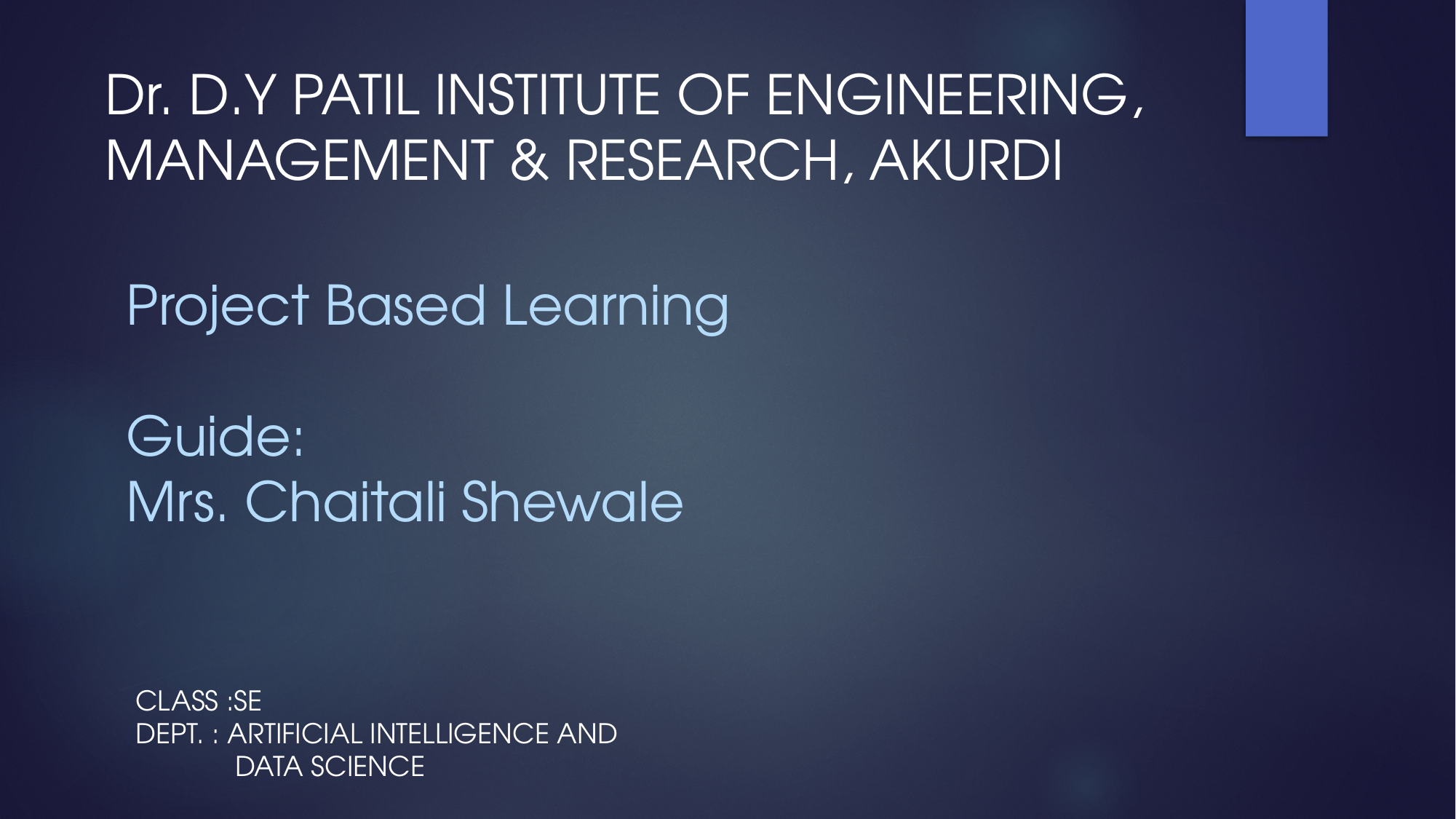

Dr. D.Y PATIL INSTITUTE OF ENGINEERING, MANAGEMENT & RESEARCH, AKURDI

# Project Based Learning Guide: Mrs. Chaitali Shewale
CLASS :SE
DEPT. : ARTIFICIAL INTELLIGENCE AND
             DATA SCIENCE